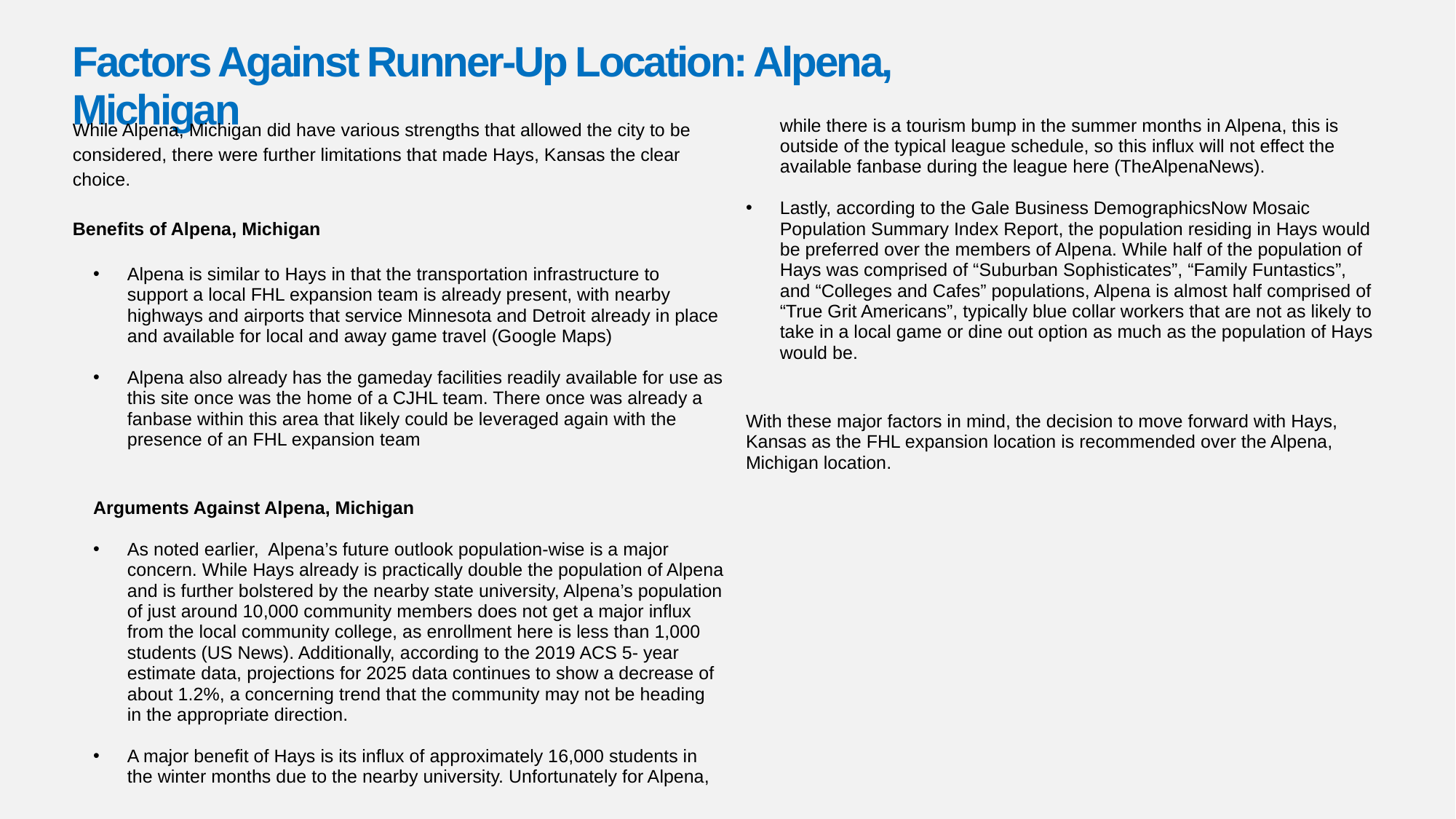

# Factors Against Runner-Up Location: Alpena, Michigan
While Alpena, Michigan did have various strengths that allowed the city to be considered, there were further limitations that made Hays, Kansas the clear choice.

Benefits of Alpena, Michigan

Alpena is similar to Hays in that the transportation infrastructure to support a local FHL expansion team is already present, with nearby highways and airports that service Minnesota and Detroit already in place and available for local and away game travel (Google Maps)

Alpena also already has the gameday facilities readily available for use as this site once was the home of a CJHL team. There once was already a fanbase within this area that likely could be leveraged again with the presence of an FHL expansion team

Arguments Against Alpena, Michigan

As noted earlier,  Alpena’s future outlook population-wise is a major concern. While Hays already is practically double the population of Alpena and is further bolstered by the nearby state university, Alpena’s population of just around 10,000 community members does not get a major influx from the local community college, as enrollment here is less than 1,000 students (US News). Additionally, according to the 2019 ACS 5- year estimate data, projections for 2025 data continues to show a decrease of about 1.2%, a concerning trend that the community may not be heading in the appropriate direction.

A major benefit of Hays is its influx of approximately 16,000 students in the winter months due to the nearby university. Unfortunately for Alpena, while there is a tourism bump in the summer months in Alpena, this is outside of the typical league schedule, so this influx will not effect the available fanbase during the league here (TheAlpenaNews).

Lastly, according to the Gale Business DemographicsNow Mosaic Population Summary Index Report, the population residing in Hays would be preferred over the members of Alpena. While half of the population of Hays was comprised of “Suburban Sophisticates”, “Family Funtastics”, and “Colleges and Cafes” populations, Alpena is almost half comprised of “True Grit Americans”, typically blue collar workers that are not as likely to take in a local game or dine out option as much as the population of Hays would be.

With these major factors in mind, the decision to move forward with Hays, Kansas as the FHL expansion location is recommended over the Alpena, Michigan location.